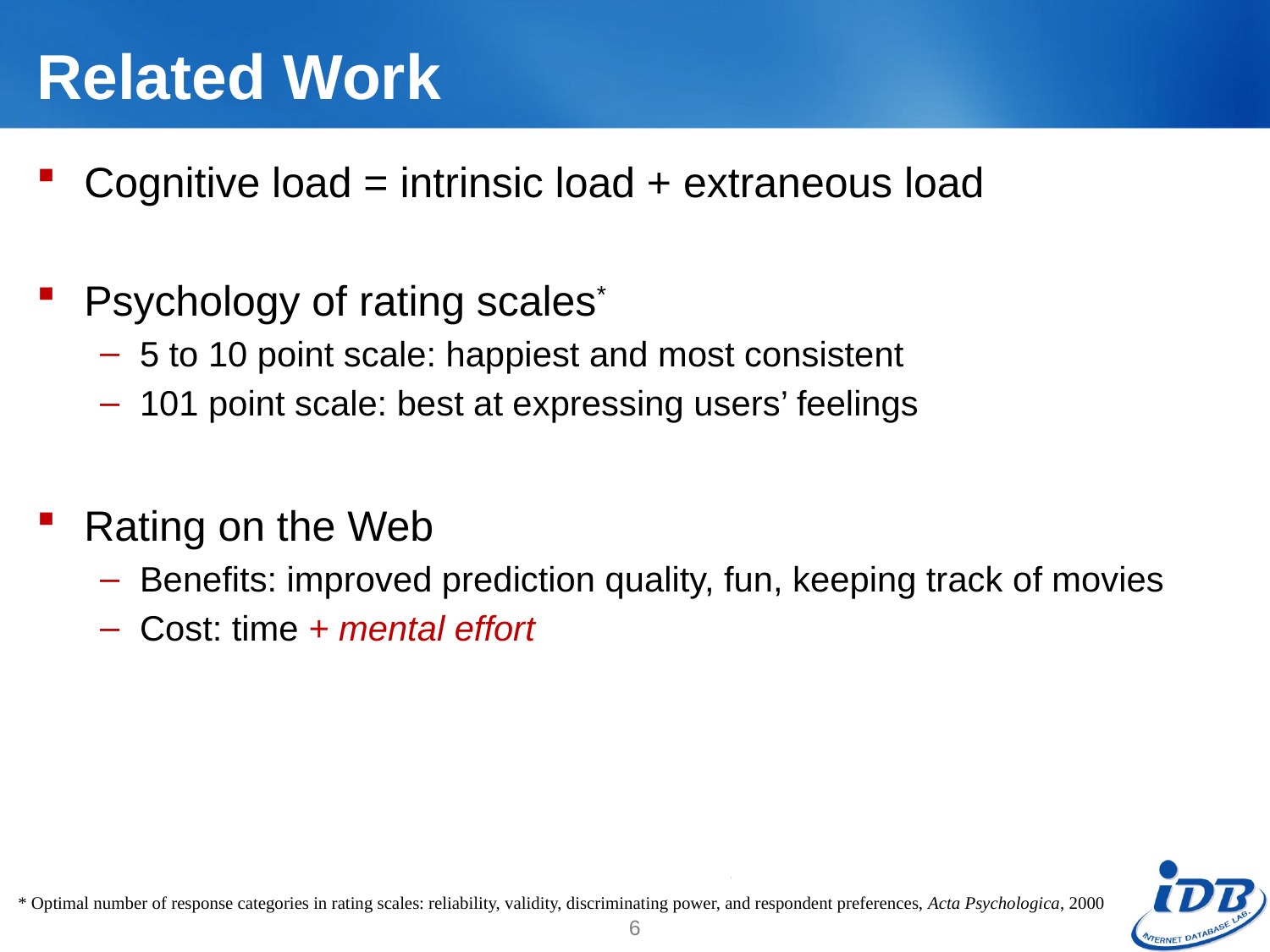

# Related Work
Cognitive load = intrinsic load + extraneous load

Psychology of rating scales*
5 to 10 point scale: happiest and most consistent
101 point scale: best at expressing users’ feelings

Rating on the Web
Benefits: improved prediction quality, fun, keeping track of movies
Cost: time + mental effort
* Optimal number of response categories in rating scales: reliability, validity, discriminating power, and respondent preferences, Acta Psychologica, 2000
6